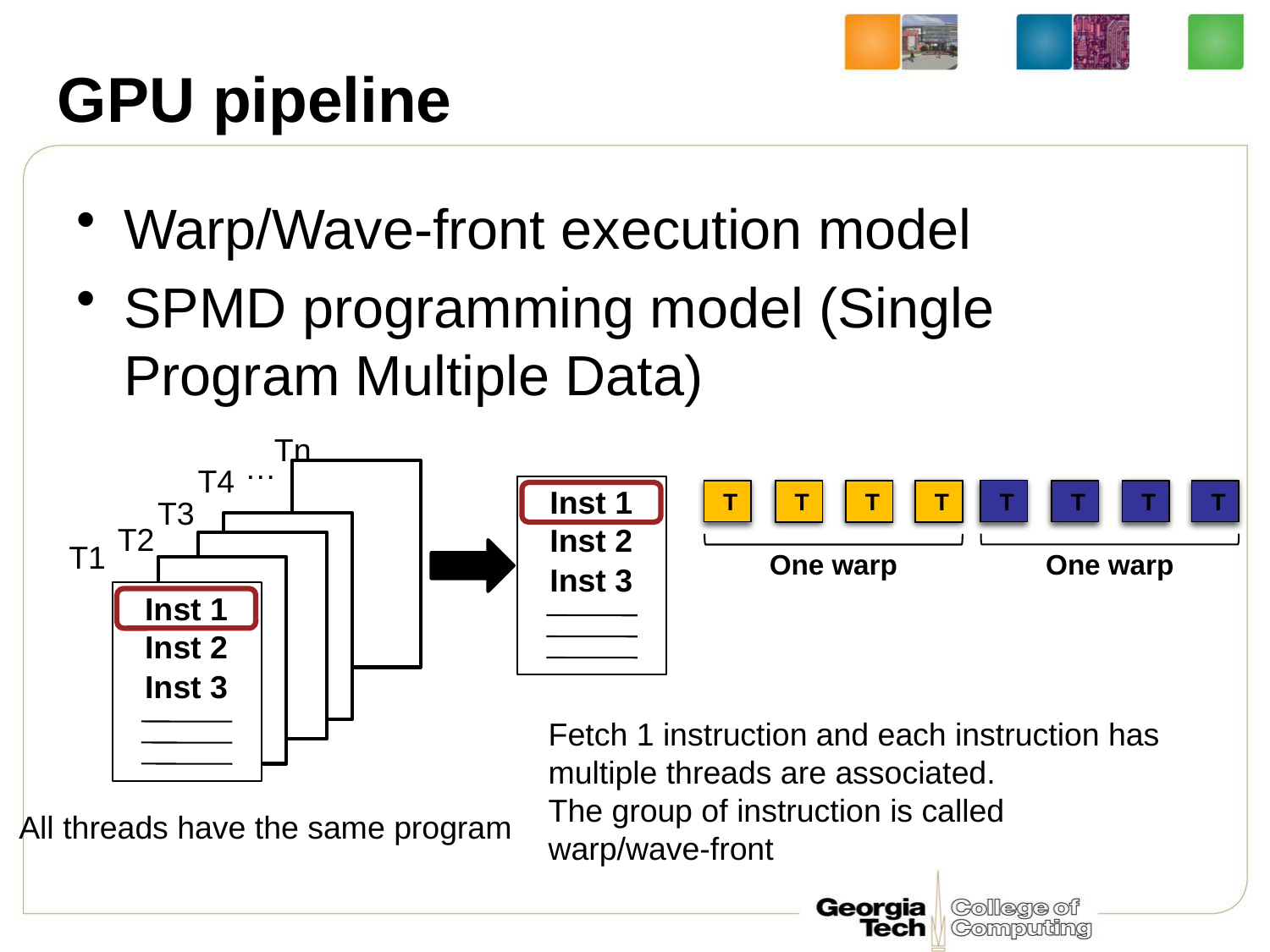

# GPU pipeline
Warp/Wave-front execution model
SPMD programming model (Single Program Multiple Data)
Tn
…
T4

Inst 1
 T
 T
 T
 T
 T
 T
 T
 T
 T
 T
 T
 T
 T
 T
 T
 T

T3

T2
Inst 2
T1

One warp

One warp

Inst 3

Inst 1

Inst 2
Inst 3
Fetch 1 instruction and each instruction has multiple threads are associated.
The group of instruction is called warp/wave-front
All threads have the same program